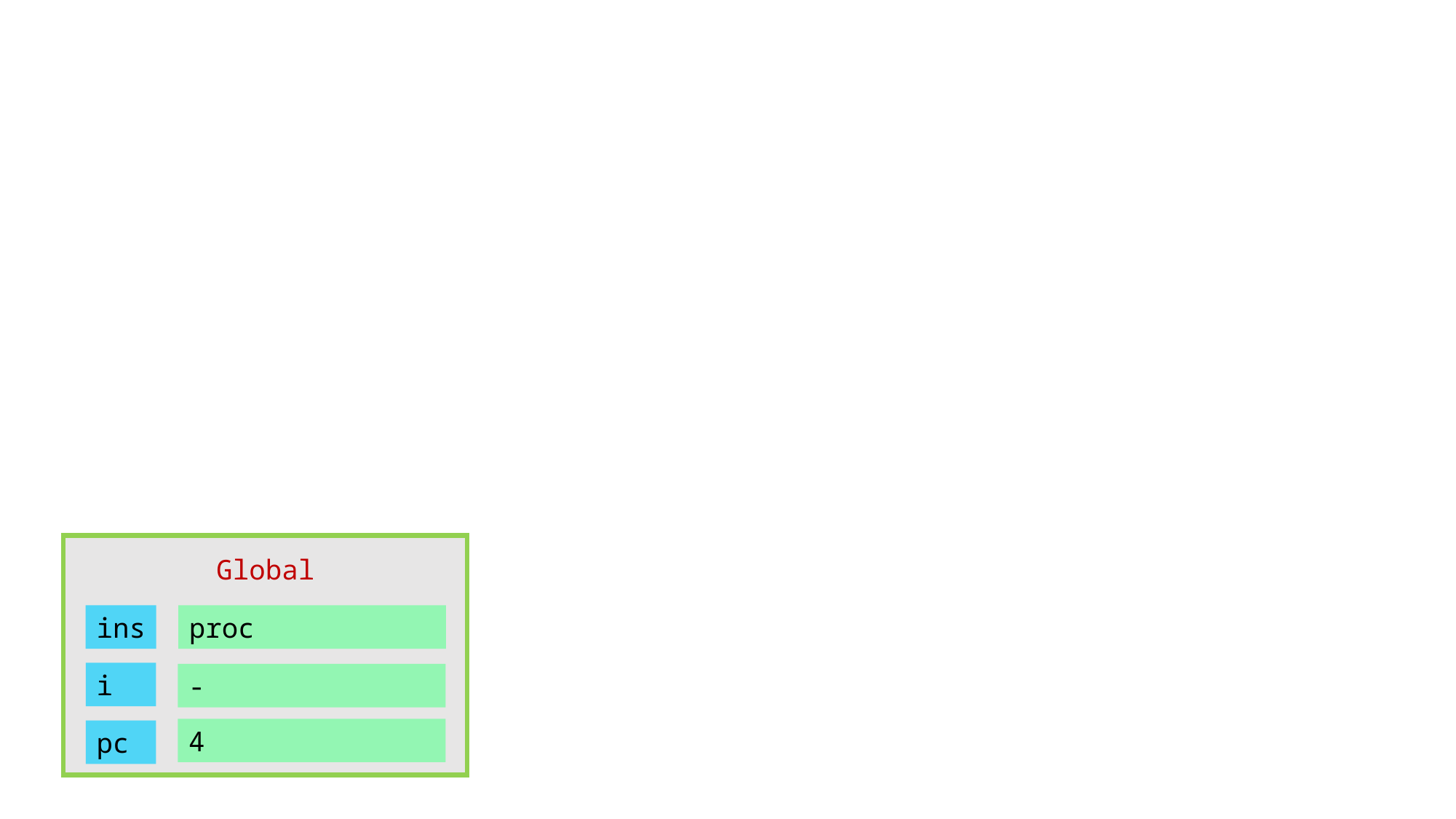

Global
ins
proc
i
-
4
pc